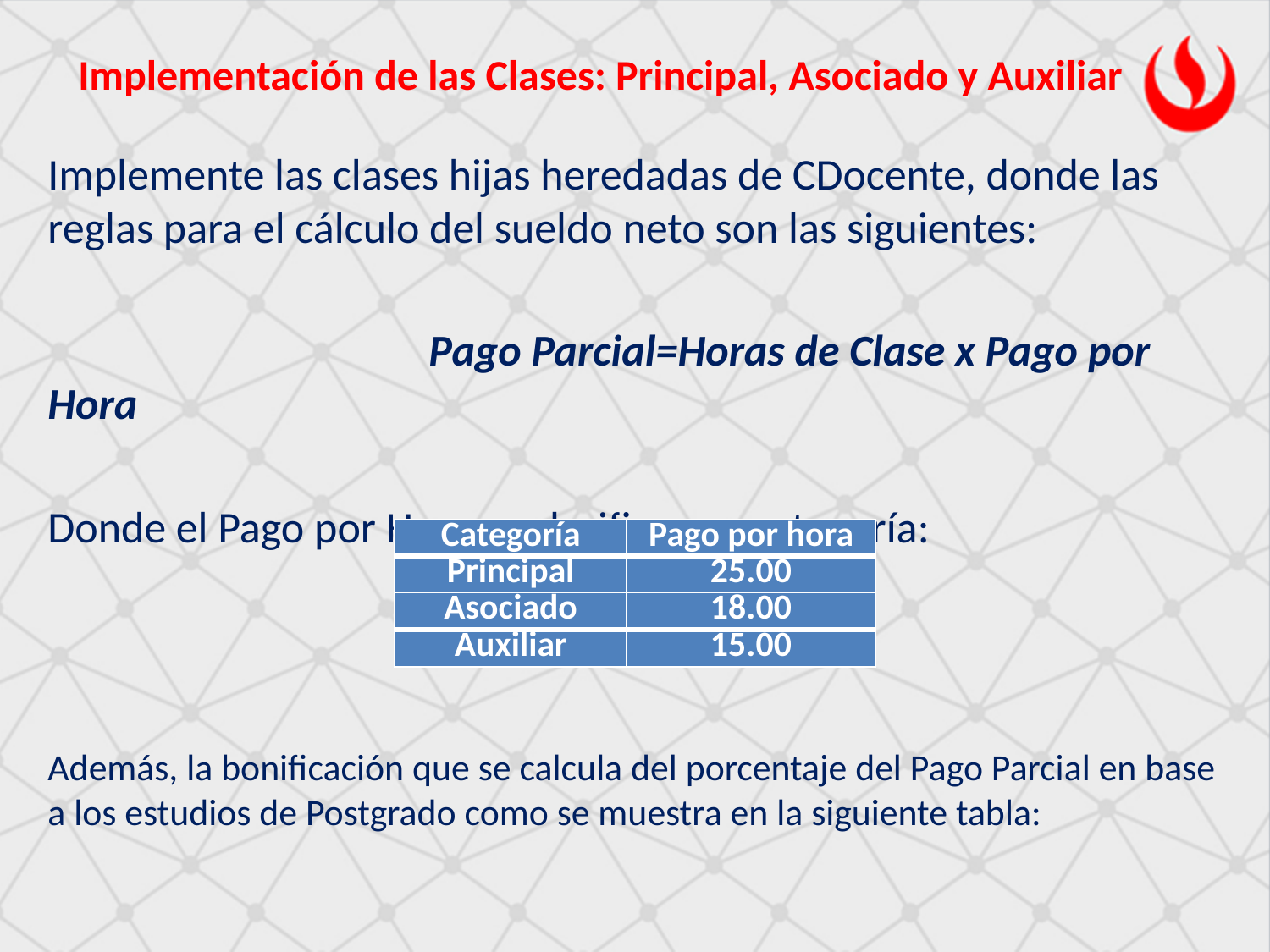

# Implementación de las Clases: Principal, Asociado y Auxiliar
Implemente las clases hijas heredadas de CDocente, donde las reglas para el cálculo del sueldo neto son las siguientes:

			Pago Parcial=Horas de Clase x Pago por Hora

Donde el Pago por Hora se clasifica por categoría:

Además, la bonificación que se calcula del porcentaje del Pago Parcial en base a los estudios de Postgrado como se muestra en la siguiente tabla:

| Categoría | Pago por hora |
| --- | --- |
| Principal | 25.00 |
| Asociado | 18.00 |
| Auxiliar | 15.00 |